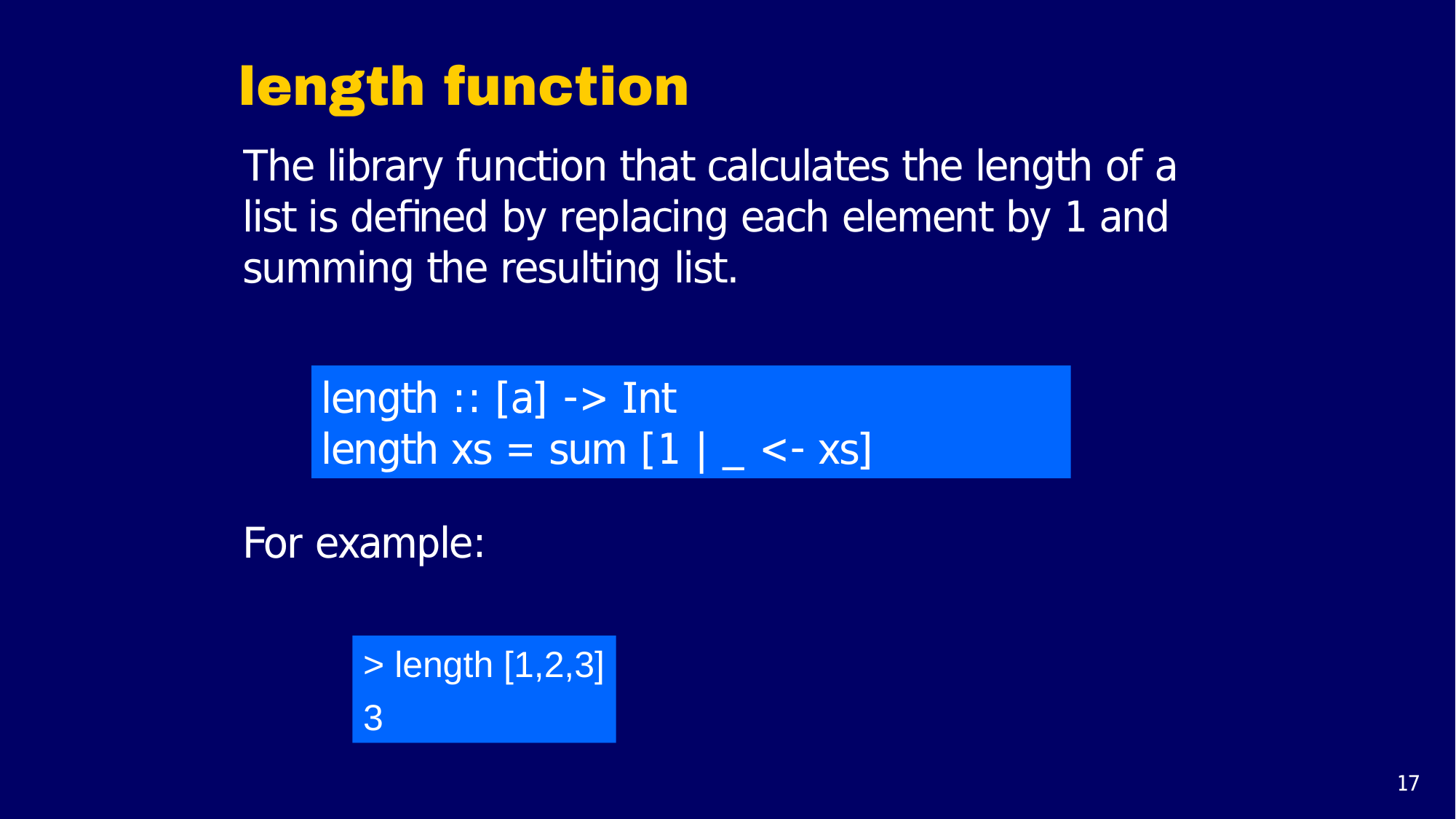

length function
The library function that calculates the length of a list is defined by replacing each element by 1 and summing the resulting list.
length :: [a] -> Int
length xs = sum [1 | _ <- xs]
For example:
> length [1,2,3]
3
17